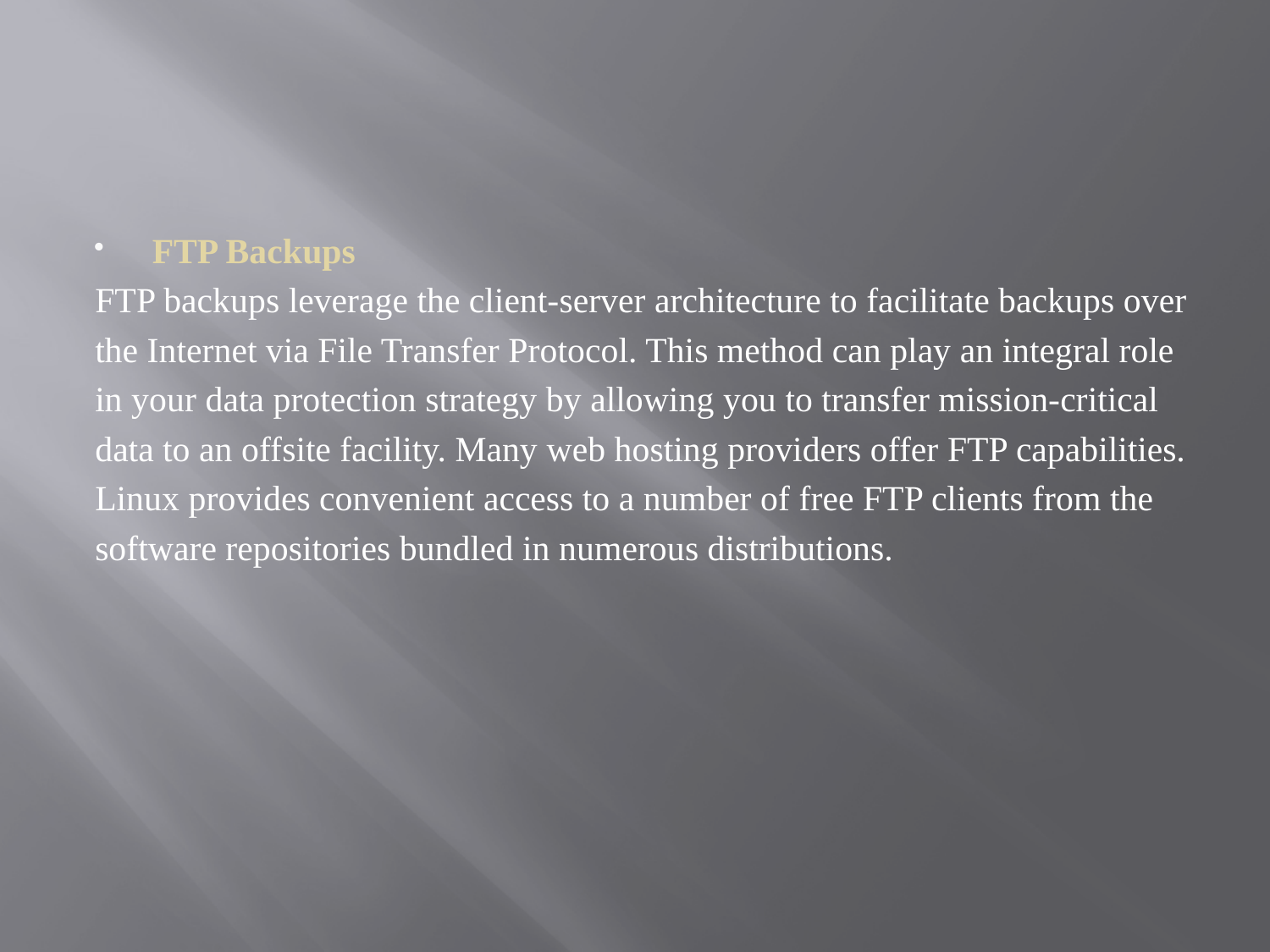

FTP Backups
FTP backups leverage the client-server architecture to facilitate backups over
the Internet via File Transfer Protocol. This method can play an integral role
in your data protection strategy by allowing you to transfer mission-critical
data to an offsite facility. Many web hosting providers offer FTP capabilities.
Linux provides convenient access to a number of free FTP clients from the
software repositories bundled in numerous distributions.